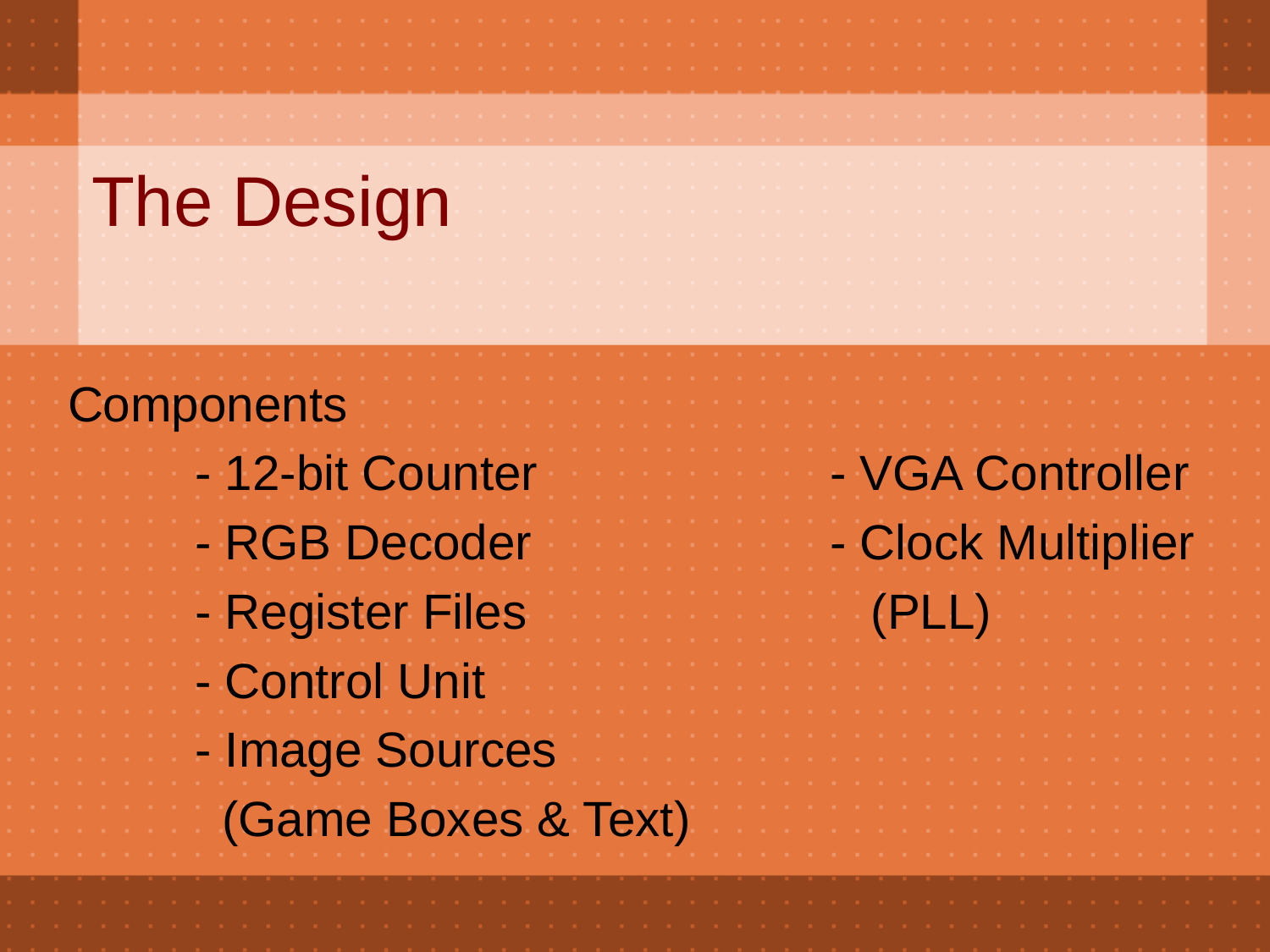

# The Design
Components
	- 12-bit Counter			- VGA Controller
	- RGB Decoder			- Clock Multiplier
	- Register Files			   (PLL)
	- Control Unit
	- Image Sources
	  (Game Boxes & Text)